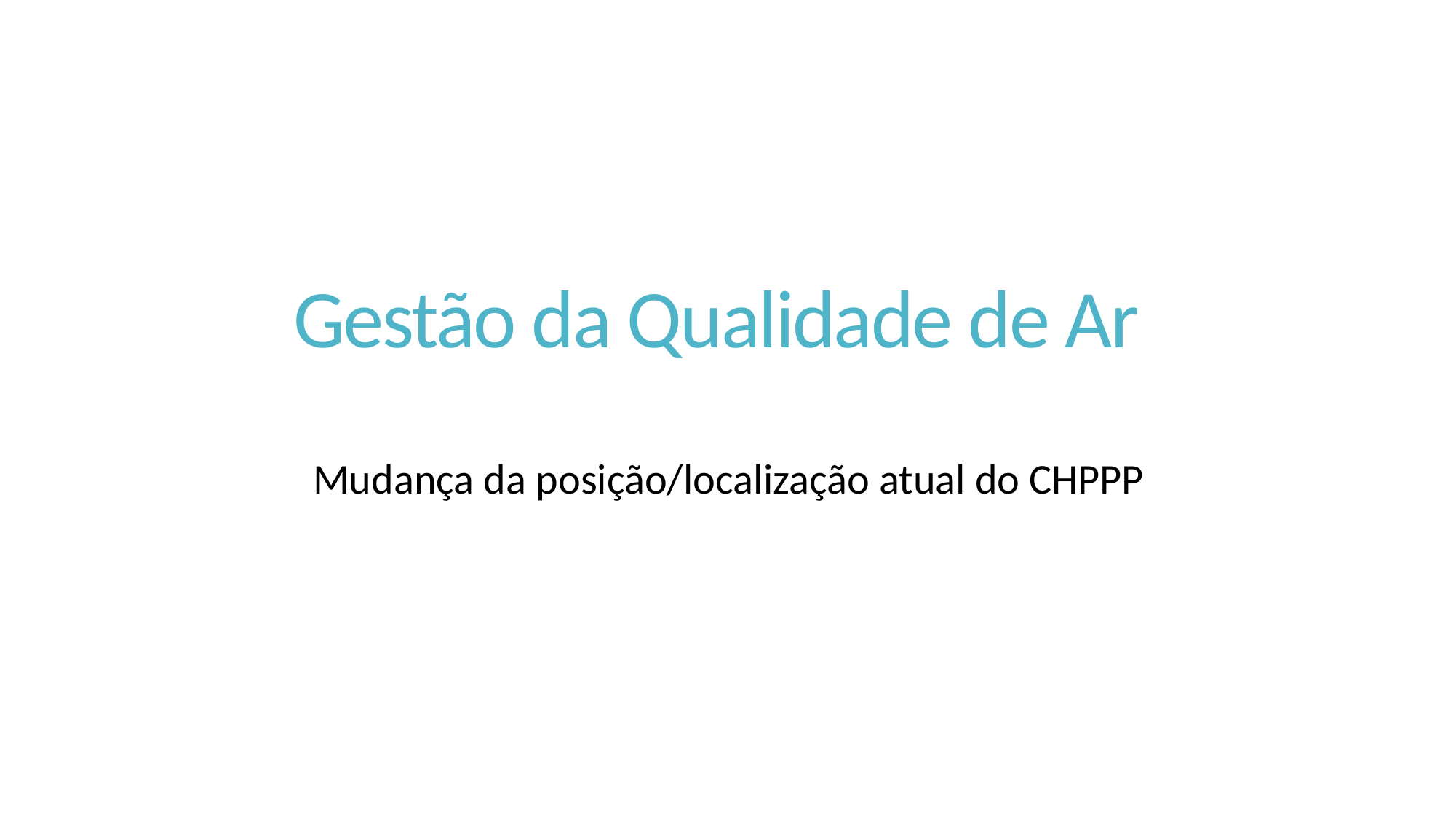

# Gestão da Qualidade de Ar
Mudança da posição/localização atual do CHPPP